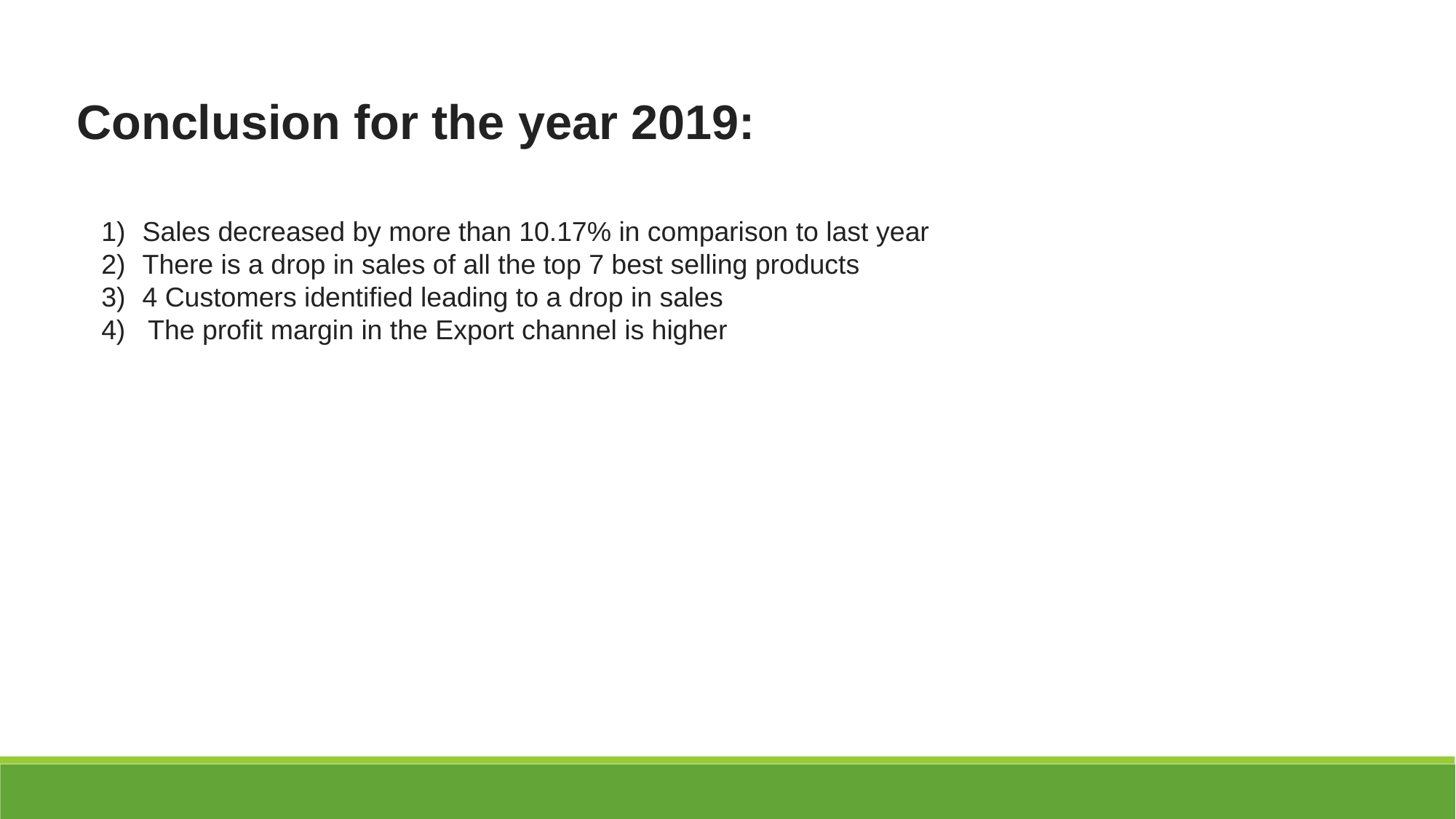

Conclusion for the year 2019:
Sales decreased by more than 10.17% in comparison to last year
There is a drop in sales of all the top 7 best selling products
4 Customers identified leading to a drop in sales
4)   The profit margin in the Export channel is higher